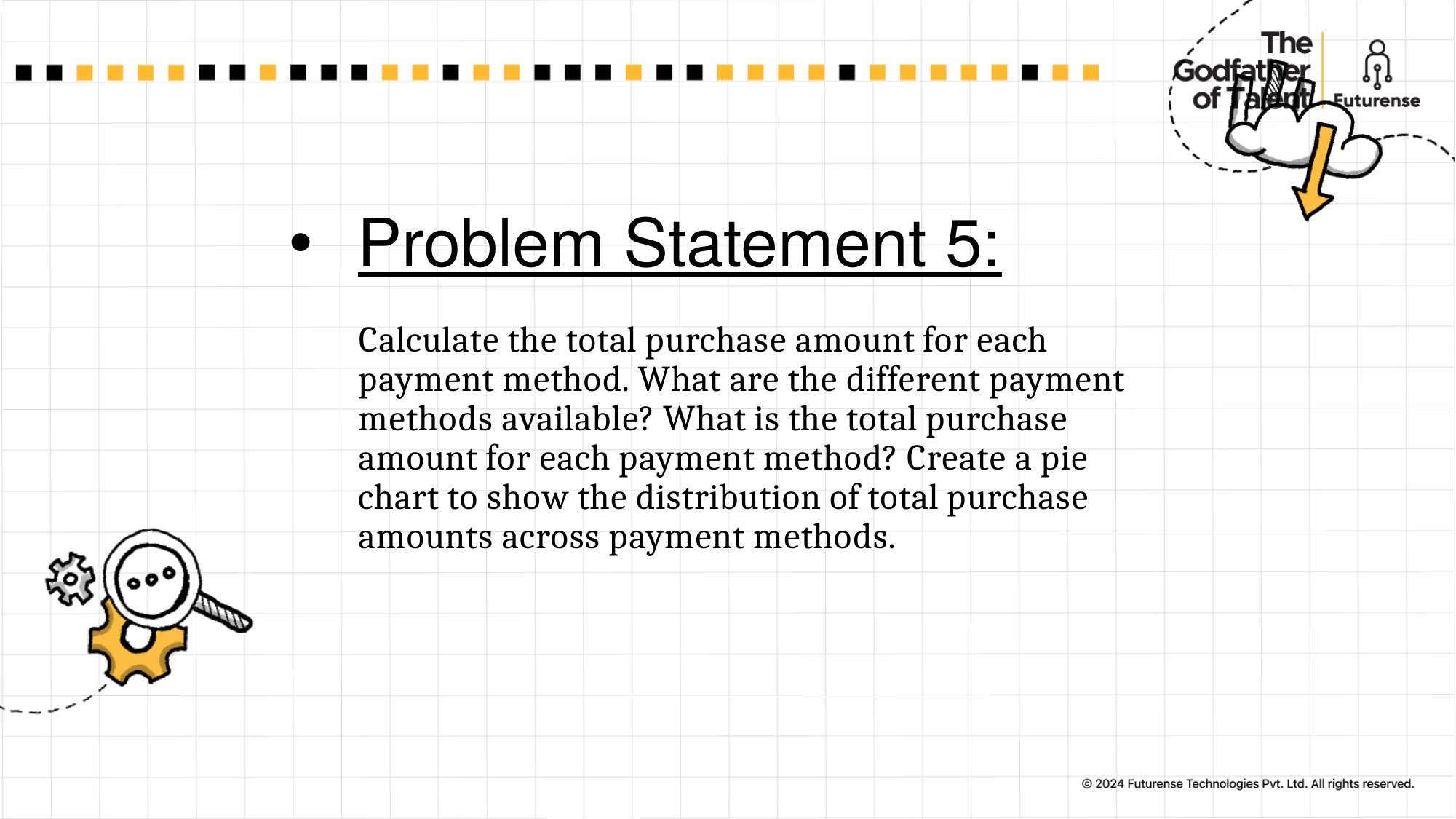

# Problem Statement 5: Calculate the total purchase amount for each payment method. What are the different payment methods available? What is the total purchase amount for each payment method? Create a pie chart to show the distribution of total purchase amounts across payment methods.